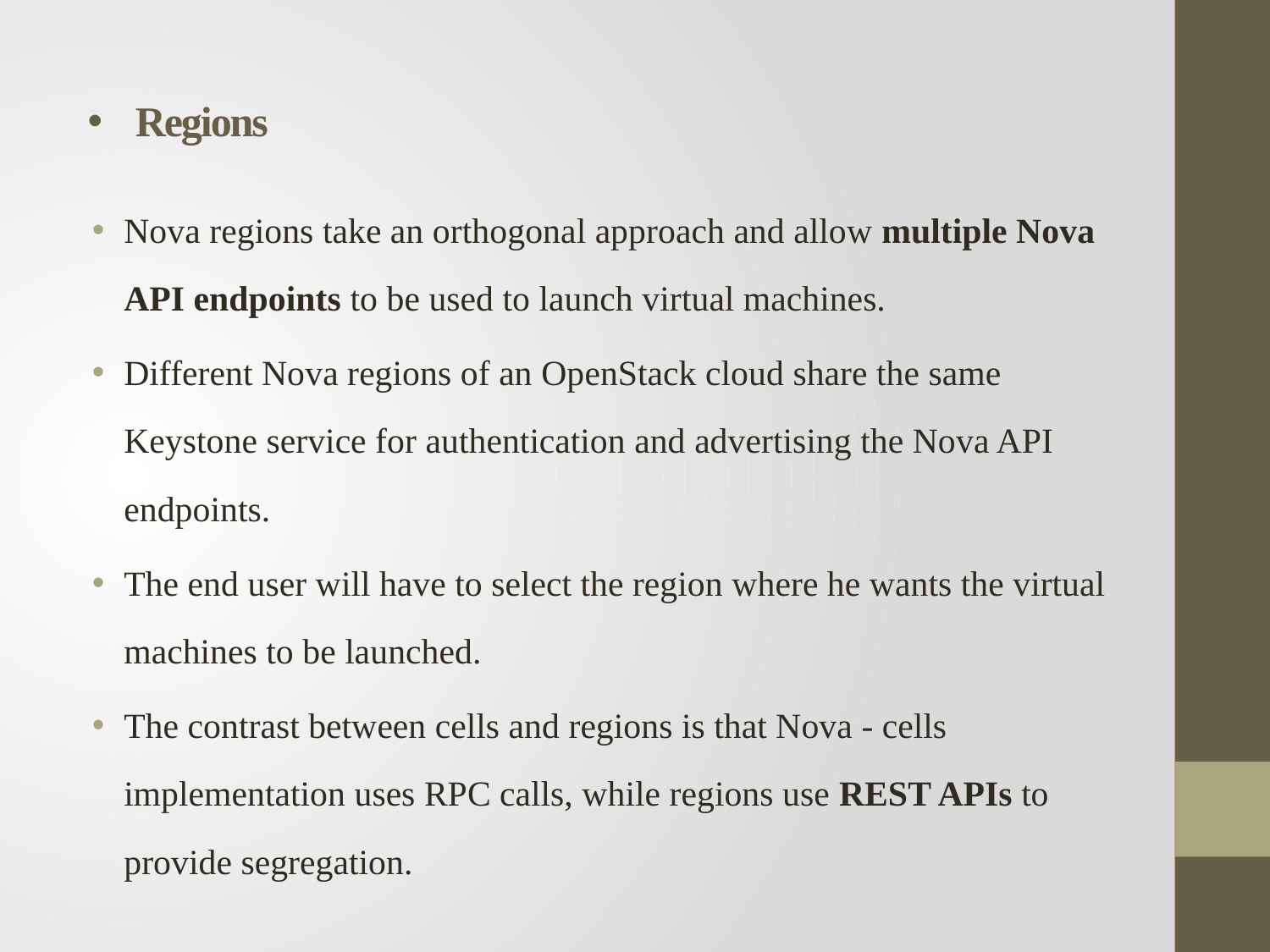

# Regions
Nova regions take an orthogonal approach and allow multiple Nova API endpoints to be used to launch virtual machines.
Different Nova regions of an OpenStack cloud share the same Keystone service for authentication and advertising the Nova API endpoints.
The end user will have to select the region where he wants the virtual machines to be launched.
The contrast between cells and regions is that Nova - cells implementation uses RPC calls, while regions use REST APIs to provide segregation.